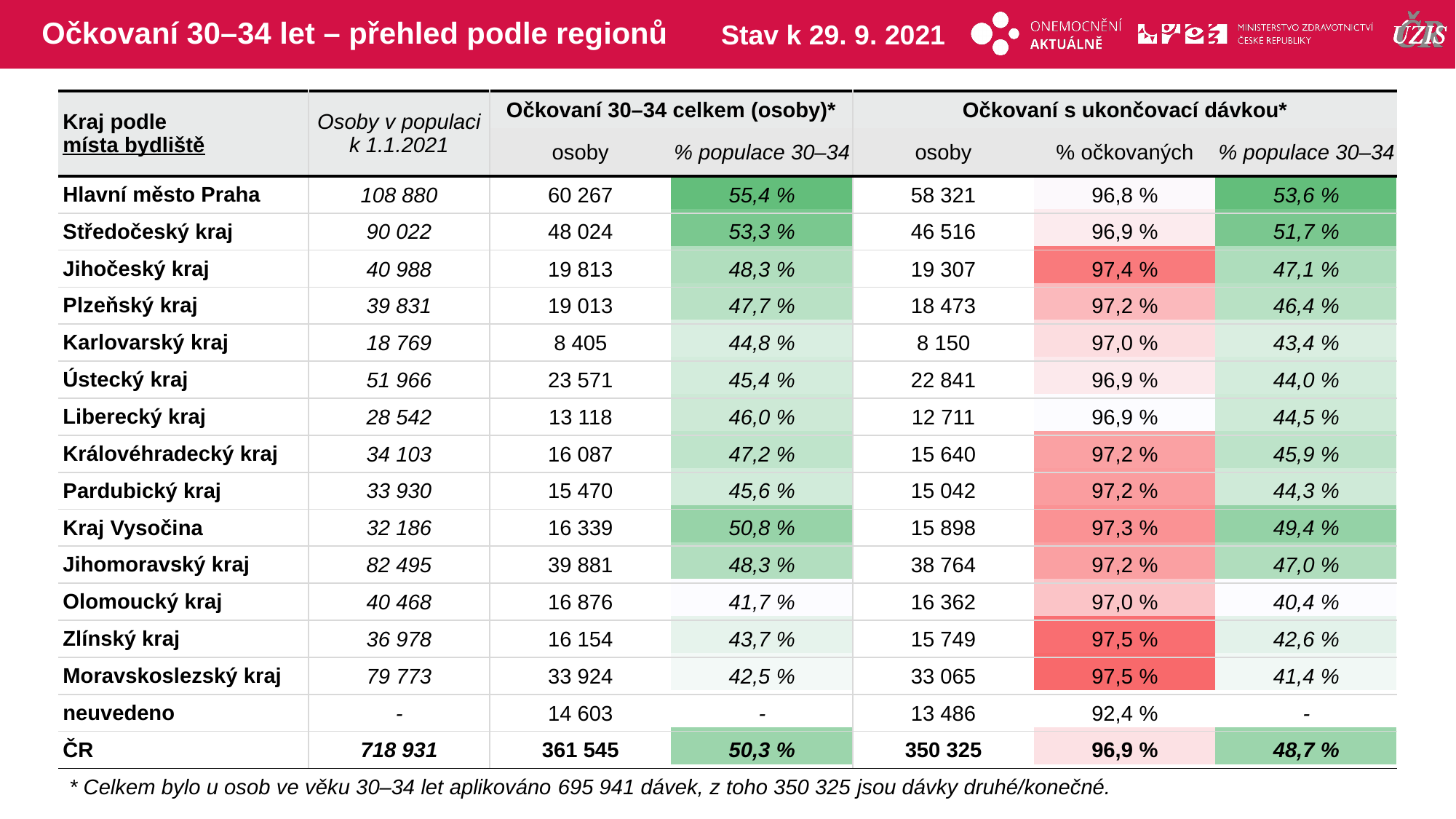

# Očkovaní 30–34 let – přehled podle regionů
Stav k 29. 9. 2021
| Kraj podle místa bydliště | Osoby v populaci k 1.1.2021 | Očkovaní 30–34 celkem (osoby)\* |  | Očkovaní s ukončovací dávkou\* |  |  |
| --- | --- | --- | --- | --- | --- | --- |
|  |  | osoby | % populace 30–34 | osoby | % očkovaných | % populace 30–34 |
| Hlavní město Praha | 108 880 | 60 267 | 55,4 % | 58 321 | 96,8 % | 53,6 % |
| Středočeský kraj | 90 022 | 48 024 | 53,3 % | 46 516 | 96,9 % | 51,7 % |
| Jihočeský kraj | 40 988 | 19 813 | 48,3 % | 19 307 | 97,4 % | 47,1 % |
| Plzeňský kraj | 39 831 | 19 013 | 47,7 % | 18 473 | 97,2 % | 46,4 % |
| Karlovarský kraj | 18 769 | 8 405 | 44,8 % | 8 150 | 97,0 % | 43,4 % |
| Ústecký kraj | 51 966 | 23 571 | 45,4 % | 22 841 | 96,9 % | 44,0 % |
| Liberecký kraj | 28 542 | 13 118 | 46,0 % | 12 711 | 96,9 % | 44,5 % |
| Královéhradecký kraj | 34 103 | 16 087 | 47,2 % | 15 640 | 97,2 % | 45,9 % |
| Pardubický kraj | 33 930 | 15 470 | 45,6 % | 15 042 | 97,2 % | 44,3 % |
| Kraj Vysočina | 32 186 | 16 339 | 50,8 % | 15 898 | 97,3 % | 49,4 % |
| Jihomoravský kraj | 82 495 | 39 881 | 48,3 % | 38 764 | 97,2 % | 47,0 % |
| Olomoucký kraj | 40 468 | 16 876 | 41,7 % | 16 362 | 97,0 % | 40,4 % |
| Zlínský kraj | 36 978 | 16 154 | 43,7 % | 15 749 | 97,5 % | 42,6 % |
| Moravskoslezský kraj | 79 773 | 33 924 | 42,5 % | 33 065 | 97,5 % | 41,4 % |
| neuvedeno | - | 14 603 | - | 13 486 | 92,4 % | - |
| ČR | 718 931 | 361 545 | 50,3 % | 350 325 | 96,9 % | 48,7 % |
|  |  |  |  |  |  |
| --- | --- | --- | --- | --- | --- |
|  |  |  |  |  |  |
|  |  |  |  |  |  |
|  |  |  |  |  |  |
|  |  |  |  |  |  |
|  |  |  |  |  |  |
|  |  |  |  |  |  |
|  |  |  |  |  |  |
|  |  |  |  |  |  |
|  |  |  |  |  |  |
|  |  |  |  |  |  |
|  |  |  |  |  |  |
|  |  |  |  |  |  |
|  |  |  |  |  |  |
|  |  |  |  |  |  |
|  |  |  |  |  |  |
* Celkem bylo u osob ve věku 30–34 let aplikováno 695 941 dávek, z toho 350 325 jsou dávky druhé/konečné.